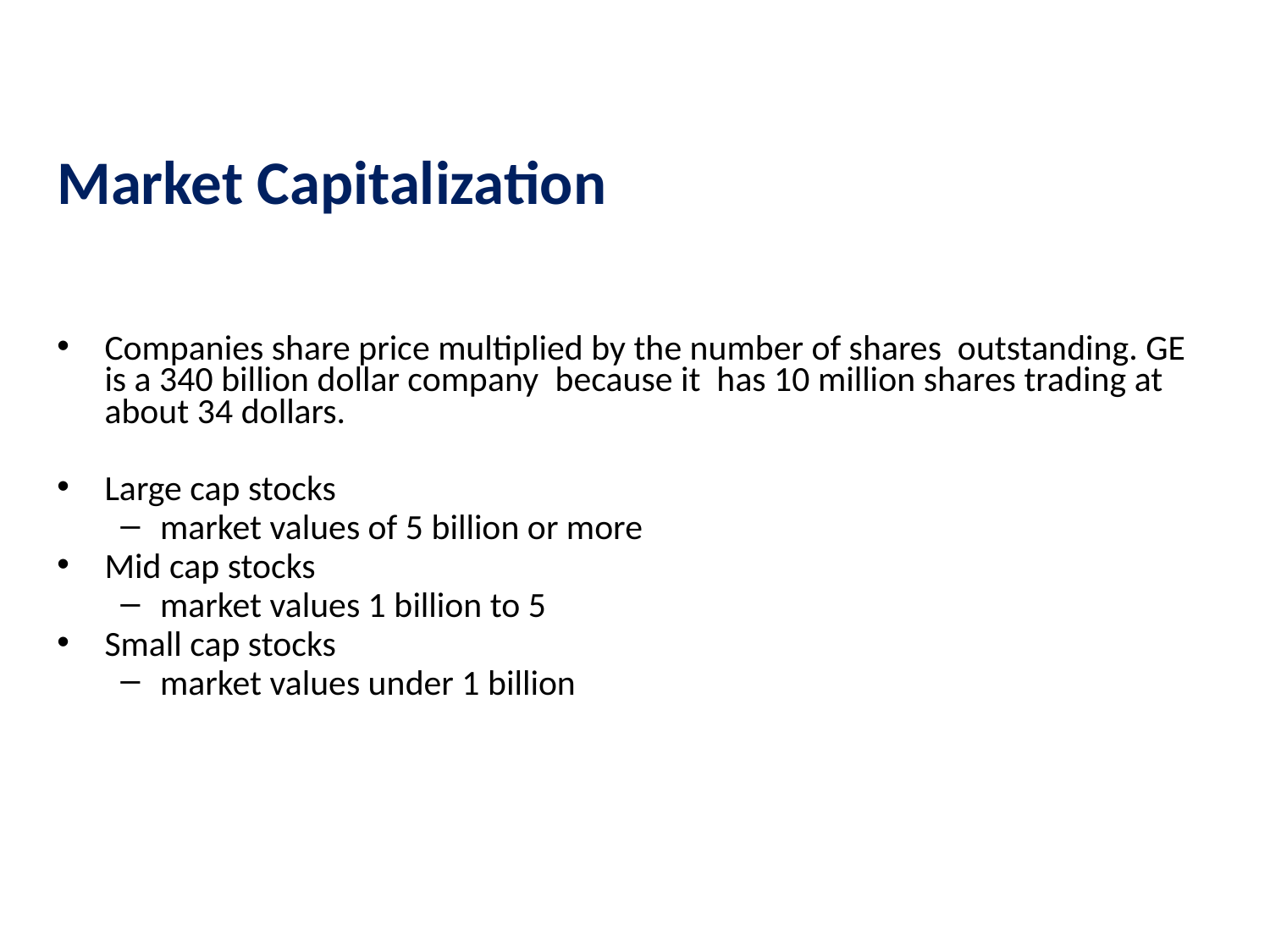

# Market Capitalization
Companies share price multiplied by the number of shares  outstanding. GE is a 340 billion dollar company  because it  has 10 million shares trading at about 34 dollars.

Large cap stocks
market values of 5 billion or more
Mid cap stocks
market values 1 billion to 5
Small cap stocks
market values under 1 billion